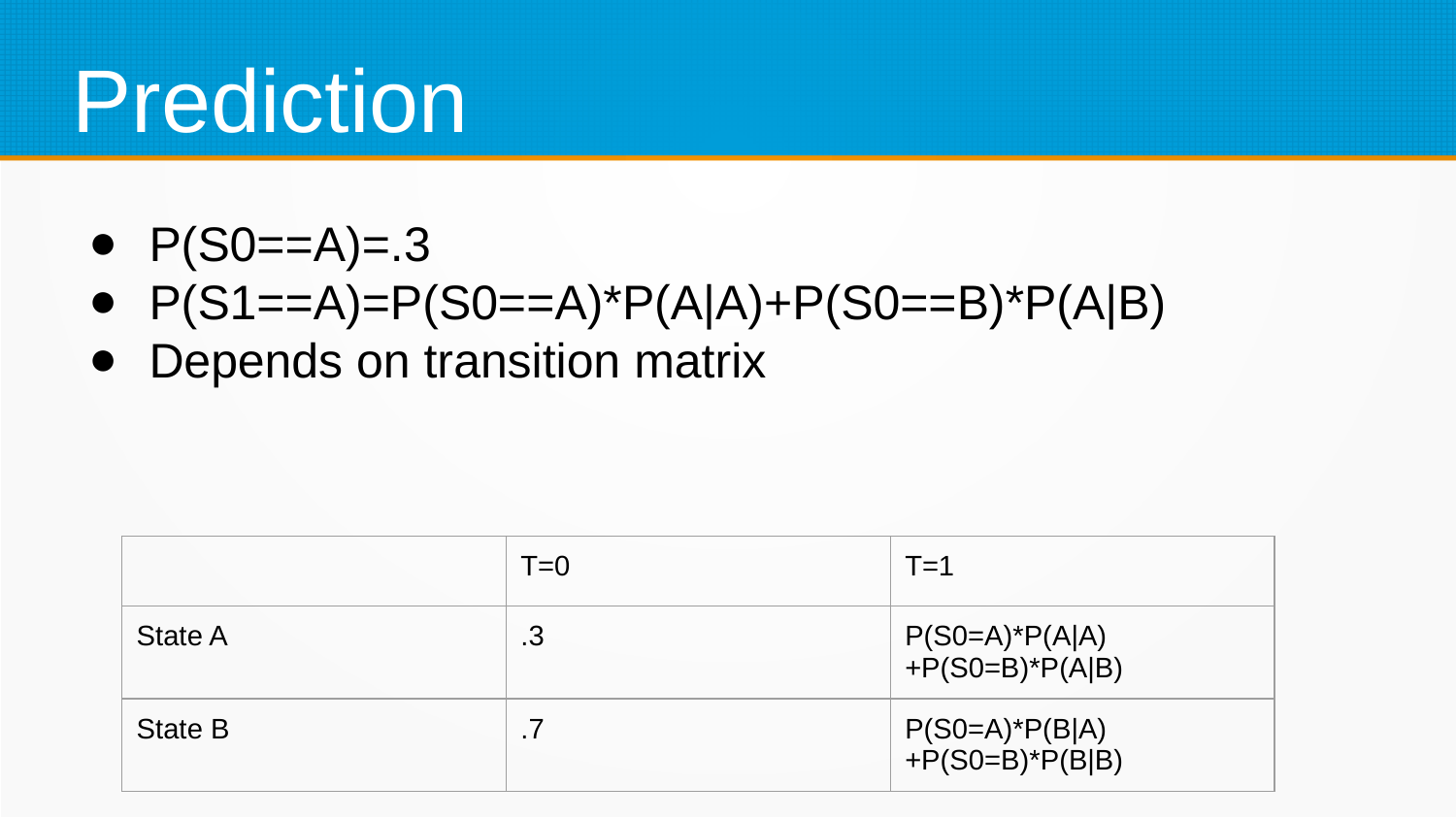

Prediction
P(S0==A)=.3
P(S1==A)=P(S0==A)*P(A|A)+P(S0==B)*P(A|B)
Depends on transition matrix

|  | T=0 | T=1 |
| --- | --- | --- |
| State A | .3 | P(S0=A)\*P(A|A) +P(S0=B)\*P(A|B) |
| State B | .7 | P(S0=A)\*P(B|A) +P(S0=B)\*P(B|B) |